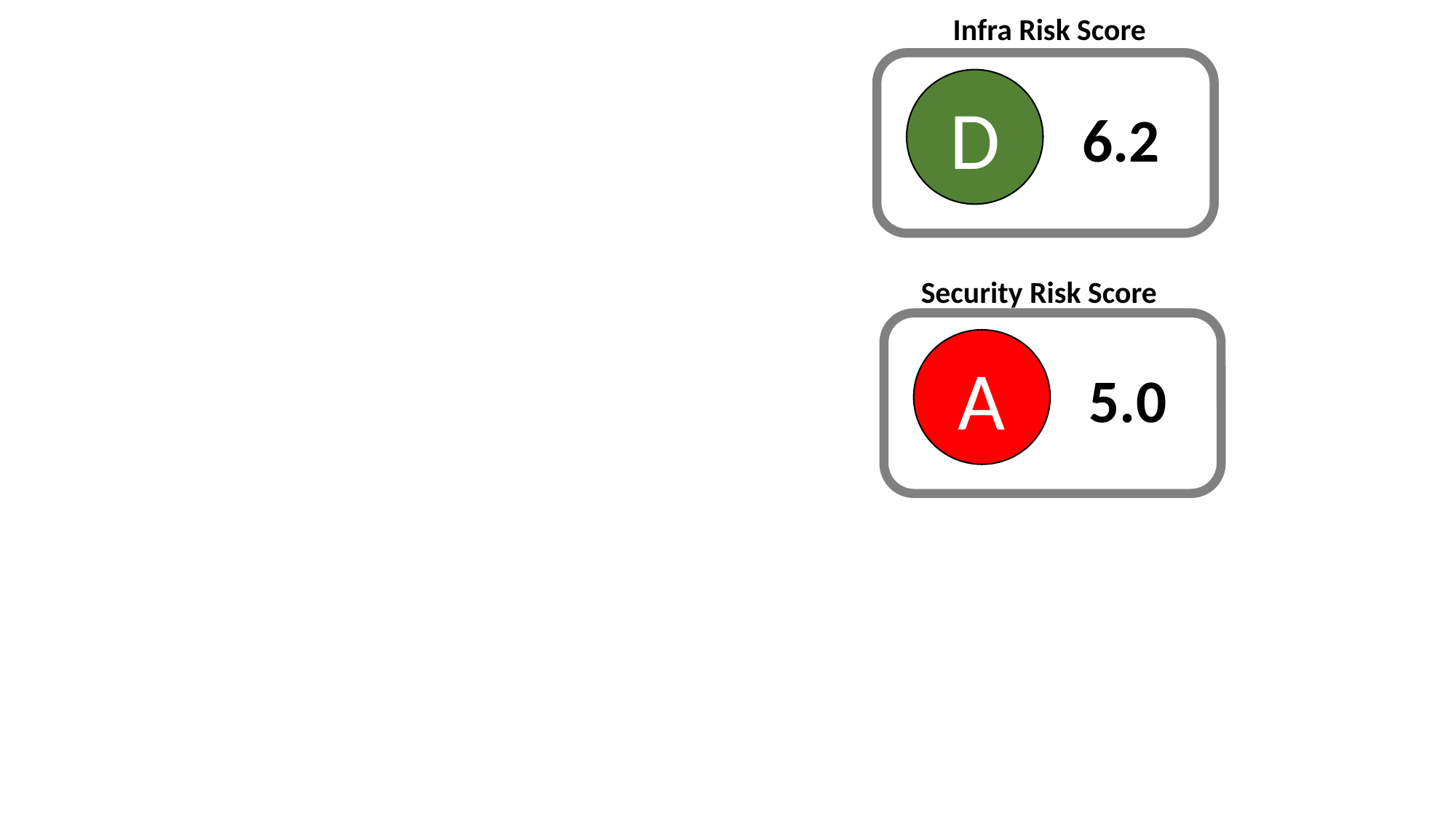

Infra Risk Score

D
6.2
Security Risk Score

A
5.0